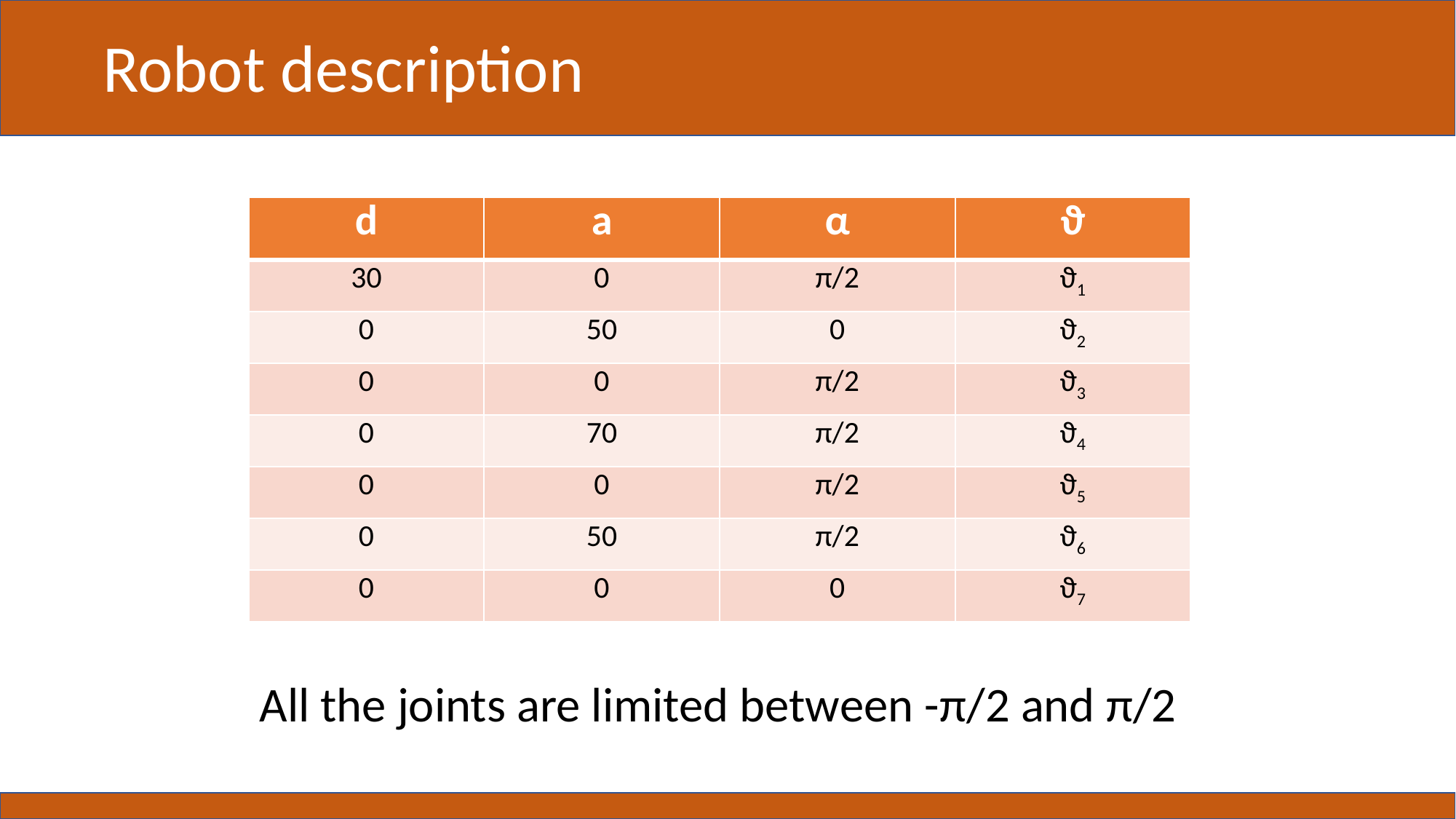

# Robot description
| d | a | α | ϑ |
| --- | --- | --- | --- |
| 30 | 0 | π/2 | ϑ1 |
| 0 | 50 | 0 | ϑ2 |
| 0 | 0 | π/2 | ϑ3 |
| 0 | 70 | π/2 | ϑ4 |
| 0 | 0 | π/2 | ϑ5 |
| 0 | 50 | π/2 | ϑ6 |
| 0 | 0 | 0 | ϑ7 |
All the joints are limited between -π/2 and π/2